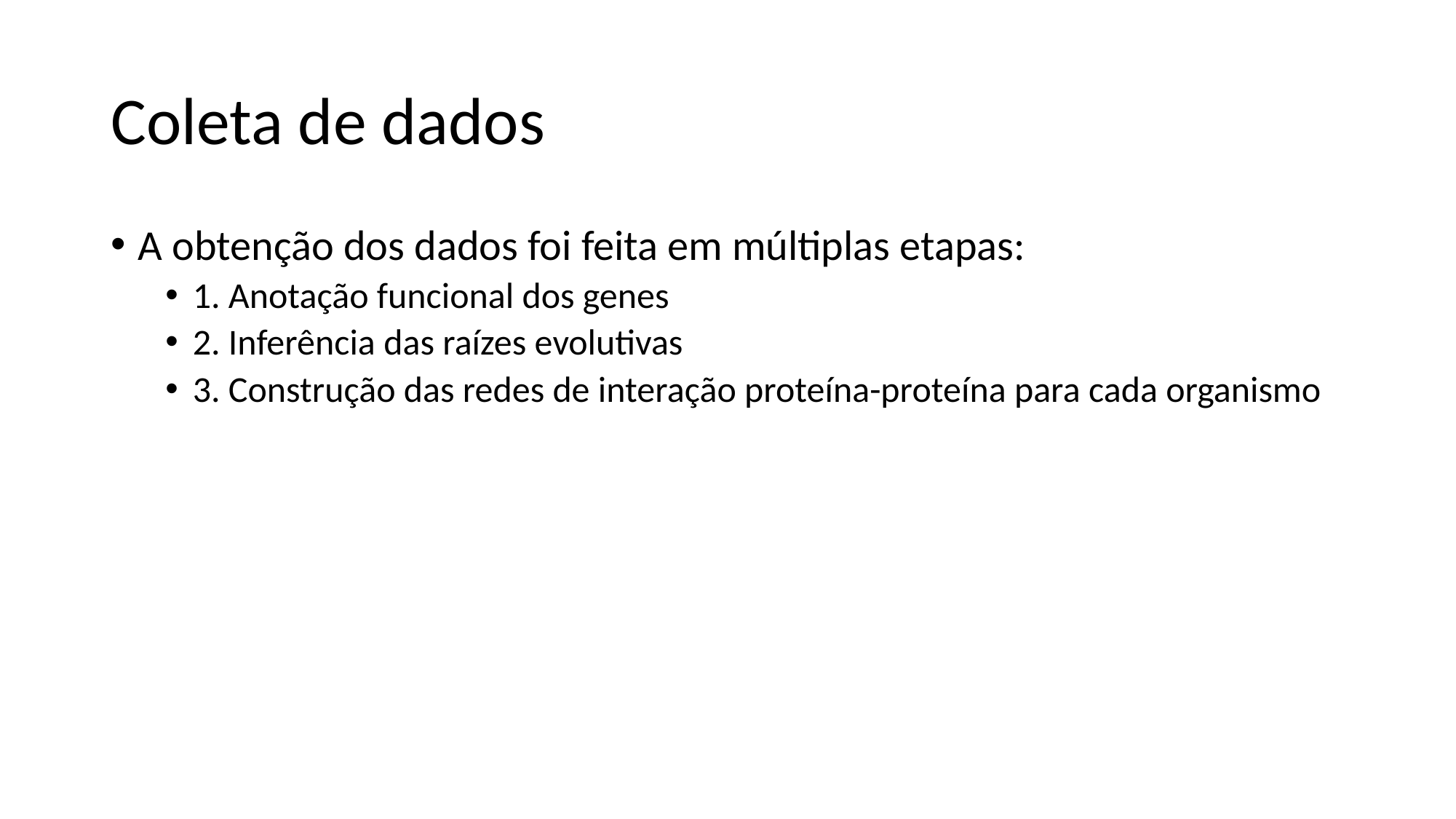

# Coleta de dados
A obtenção dos dados foi feita em múltiplas etapas:
1. Anotação funcional dos genes
2. Inferência das raízes evolutivas
3. Construção das redes de interação proteína-proteína para cada organismo